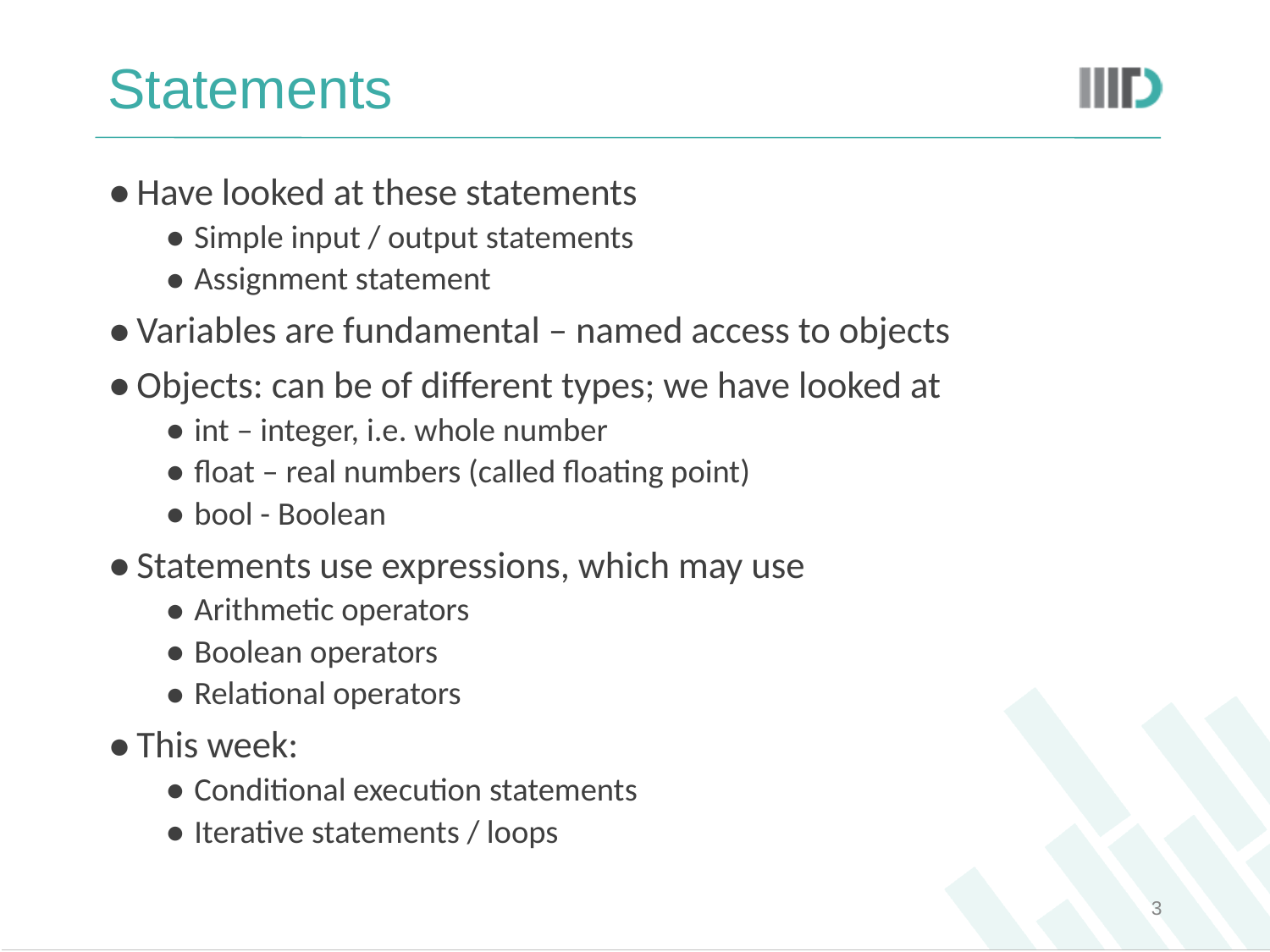

# Statements
Have looked at these statements
Simple input / output statements
Assignment statement
Variables are fundamental – named access to objects
Objects: can be of different types; we have looked at
int – integer, i.e. whole number
float – real numbers (called floating point)
bool - Boolean
Statements use expressions, which may use
Arithmetic operators
Boolean operators
Relational operators
This week:
Conditional execution statements
Iterative statements / loops
3